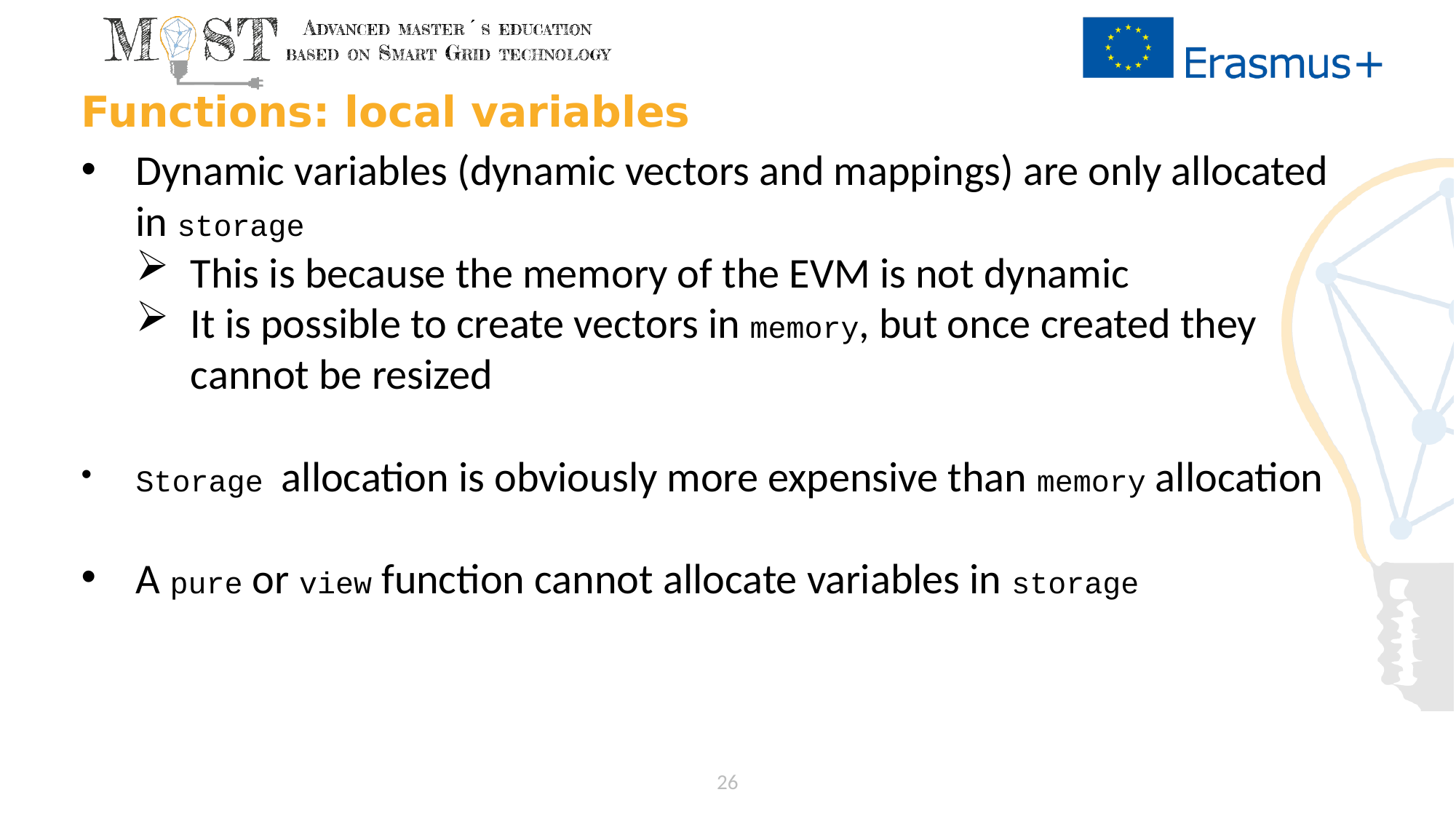

# Functions: local variables
Dynamic variables (dynamic vectors and mappings) are only allocated in storage
This is because the memory of the EVM is not dynamic
It is possible to create vectors in memory, but once created they cannot be resized

Storage allocation is obviously more expensive than memory allocation

A pure or view function cannot allocate variables in storage

26